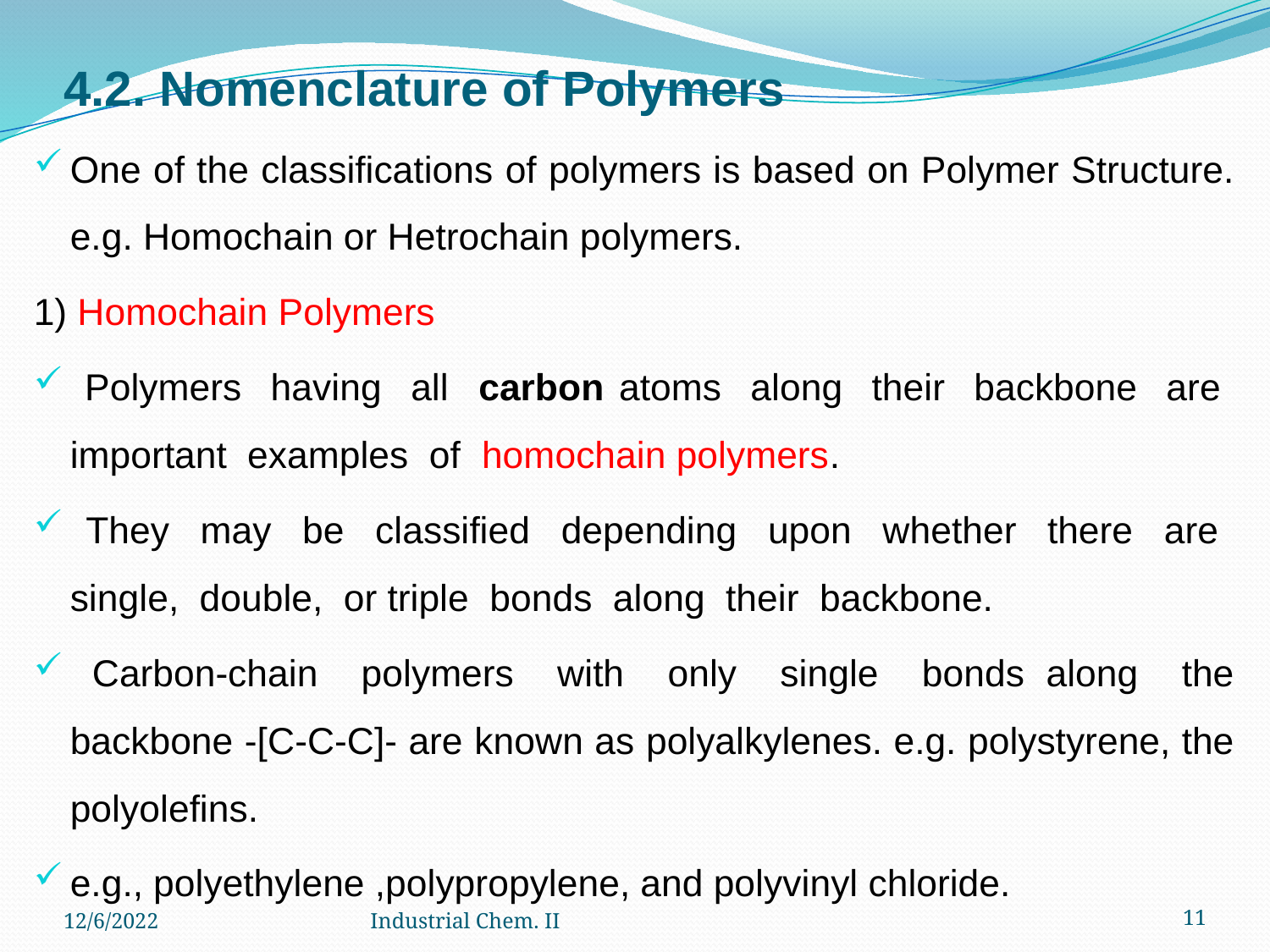

# 4.2. Nomenclature of Polymers
One of the classifications of polymers is based on Polymer Structure. e.g. Homochain or Hetrochain polymers.
1) Homochain Polymers
 Polymers  having  all  carbon atoms  along  their  backbone  are  important  examples  of  homochain polymers.
 They  may  be  classified  depending  upon  whether  there  are  single,  double,  or triple  bonds  along  their  backbone.
 Carbon-chain  polymers  with  only  single  bonds along  the backbone -[C-C-C]- are known as polyalkylenes. e.g. polystyrene, the polyolefins.
e.g., polyethylene ,polypropylene, and polyvinyl chloride.
12/6/2022
Industrial Chem. II
11